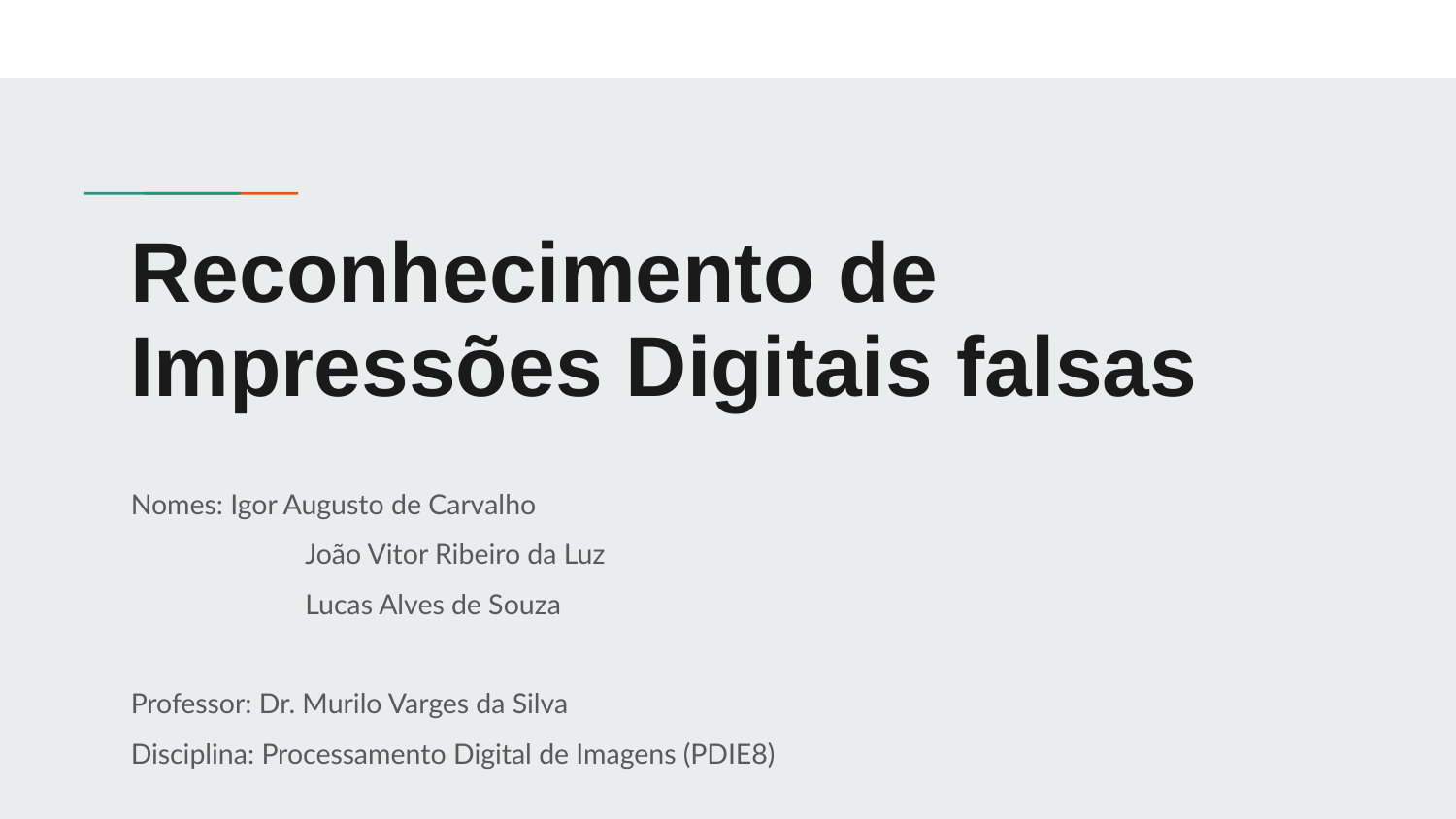

# Reconhecimento de Impressões Digitais falsas

Nomes: Igor Augusto de Carvalho
 	       João Vitor Ribeiro da Luz
	       Lucas Alves de Souza

Professor: Dr. Murilo Varges da Silva
Disciplina: Processamento Digital de Imagens (PDIE8)